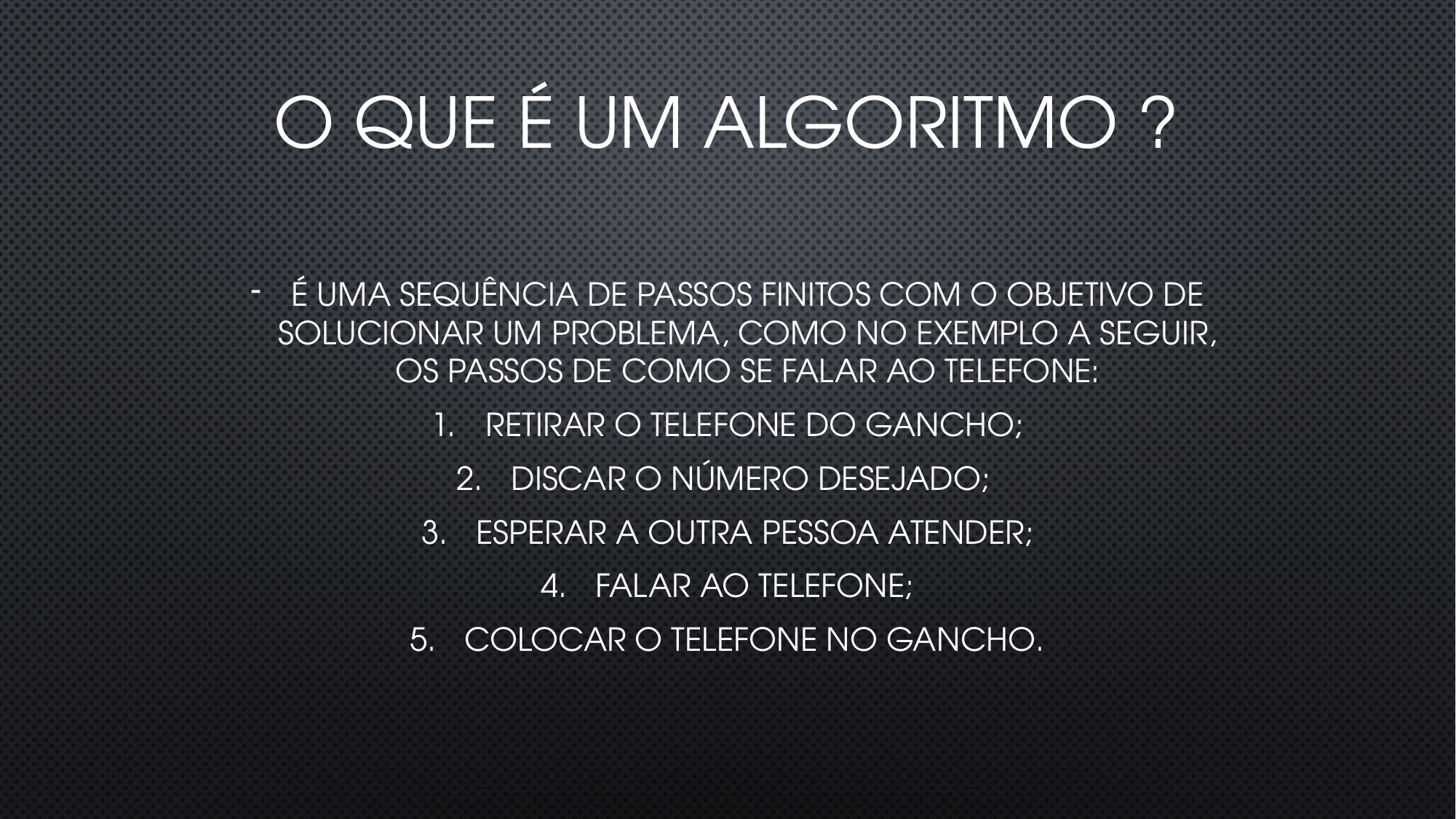

# O que é um algoritmo ?
É uma sequência de passos finitos com o objetivo de solucionar um problema, como no exemplo a seguir, os passos de como se falar ao telefone:
Retirar o telefone do gancho;
Discar o número desejado;
Esperar a outra pessoa atender;
Falar ao telefone;
Colocar o telefone no gancho.